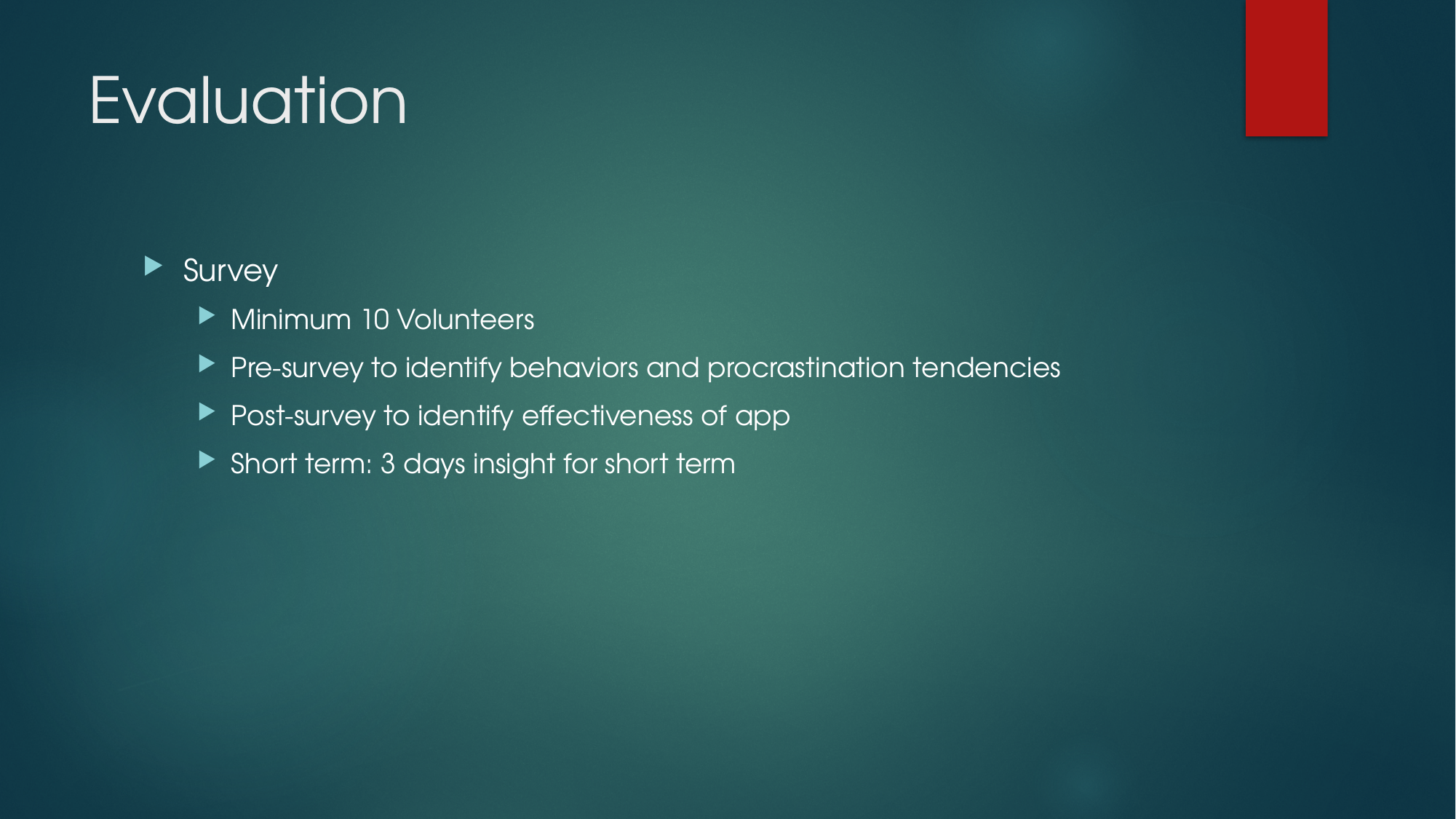

# Evaluation
Survey
Minimum 10 Volunteers
Pre-survey to identify behaviors and procrastination tendencies
Post-survey to identify effectiveness of app
Short term: 3 days insight for short term